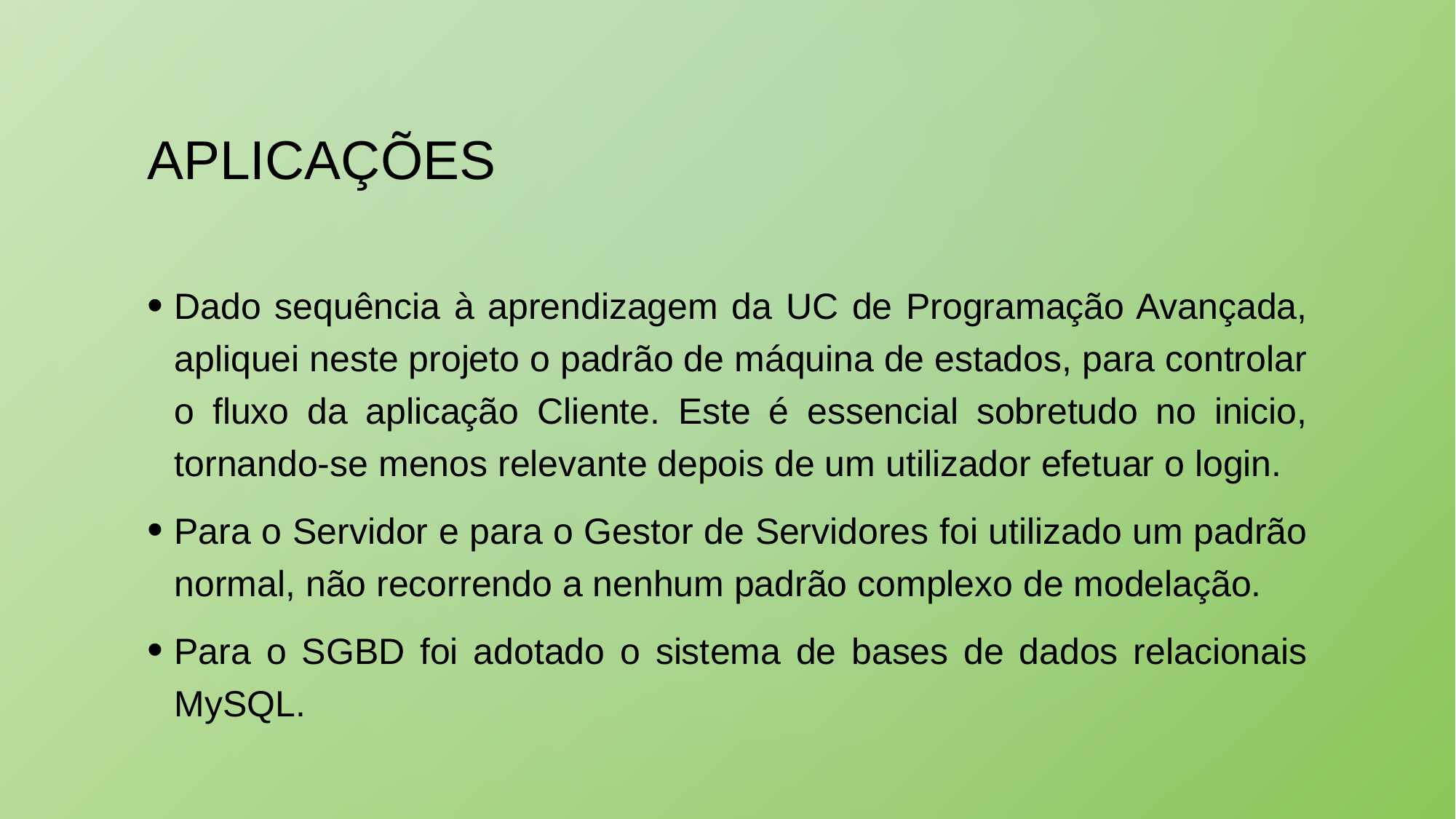

# aplicações
Dado sequência à aprendizagem da UC de Programação Avançada, apliquei neste projeto o padrão de máquina de estados, para controlar o fluxo da aplicação Cliente. Este é essencial sobretudo no inicio, tornando-se menos relevante depois de um utilizador efetuar o login.
Para o Servidor e para o Gestor de Servidores foi utilizado um padrão normal, não recorrendo a nenhum padrão complexo de modelação.
Para o SGBD foi adotado o sistema de bases de dados relacionais MySQL.